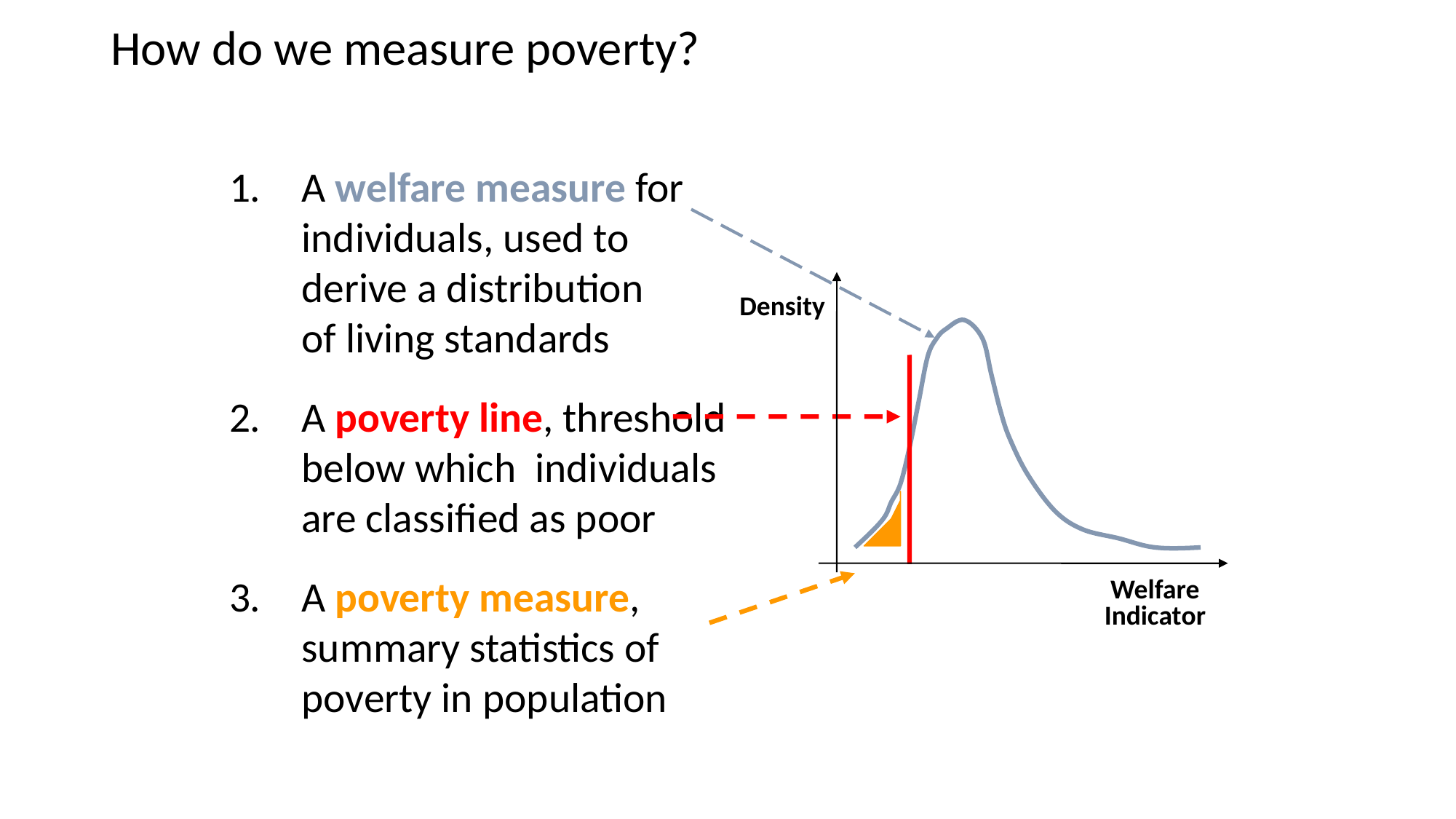

# How do we measure poverty?
A welfare measure for individuals, used to      derive a distribution         of living standards
A poverty line, threshold below which  individuals are classified as poor
A poverty measure, summary statistics of poverty in population

Welfare Indicator
Density